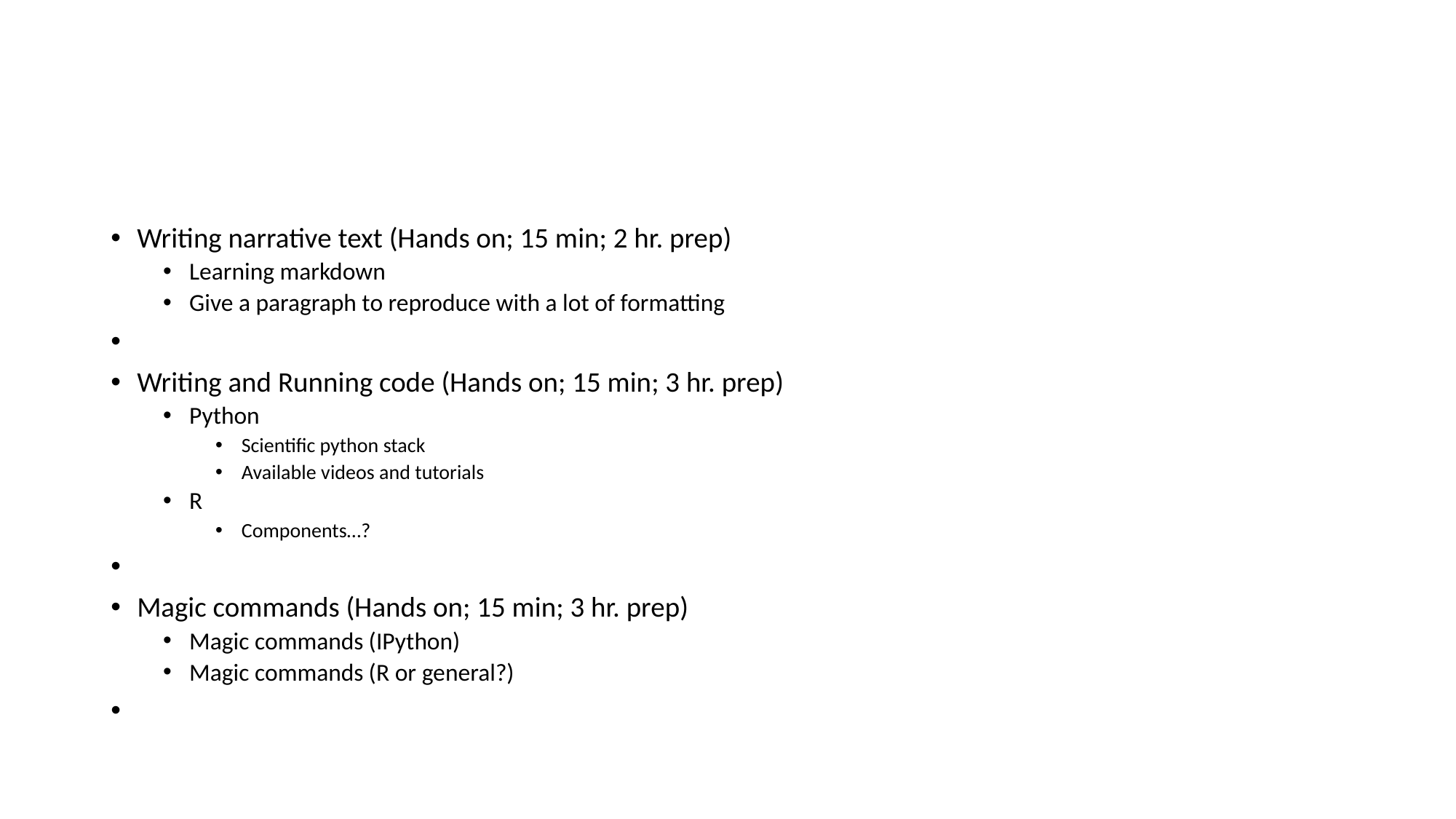

#
Writing narrative text (Hands on; 15 min; 2 hr. prep)
Learning markdown
Give a paragraph to reproduce with a lot of formatting

Writing and Running code (Hands on; 15 min; 3 hr. prep)
Python
Scientific python stack
Available videos and tutorials
R
Components…?

Magic commands (Hands on; 15 min; 3 hr. prep)
Magic commands (IPython)
Magic commands (R or general?)